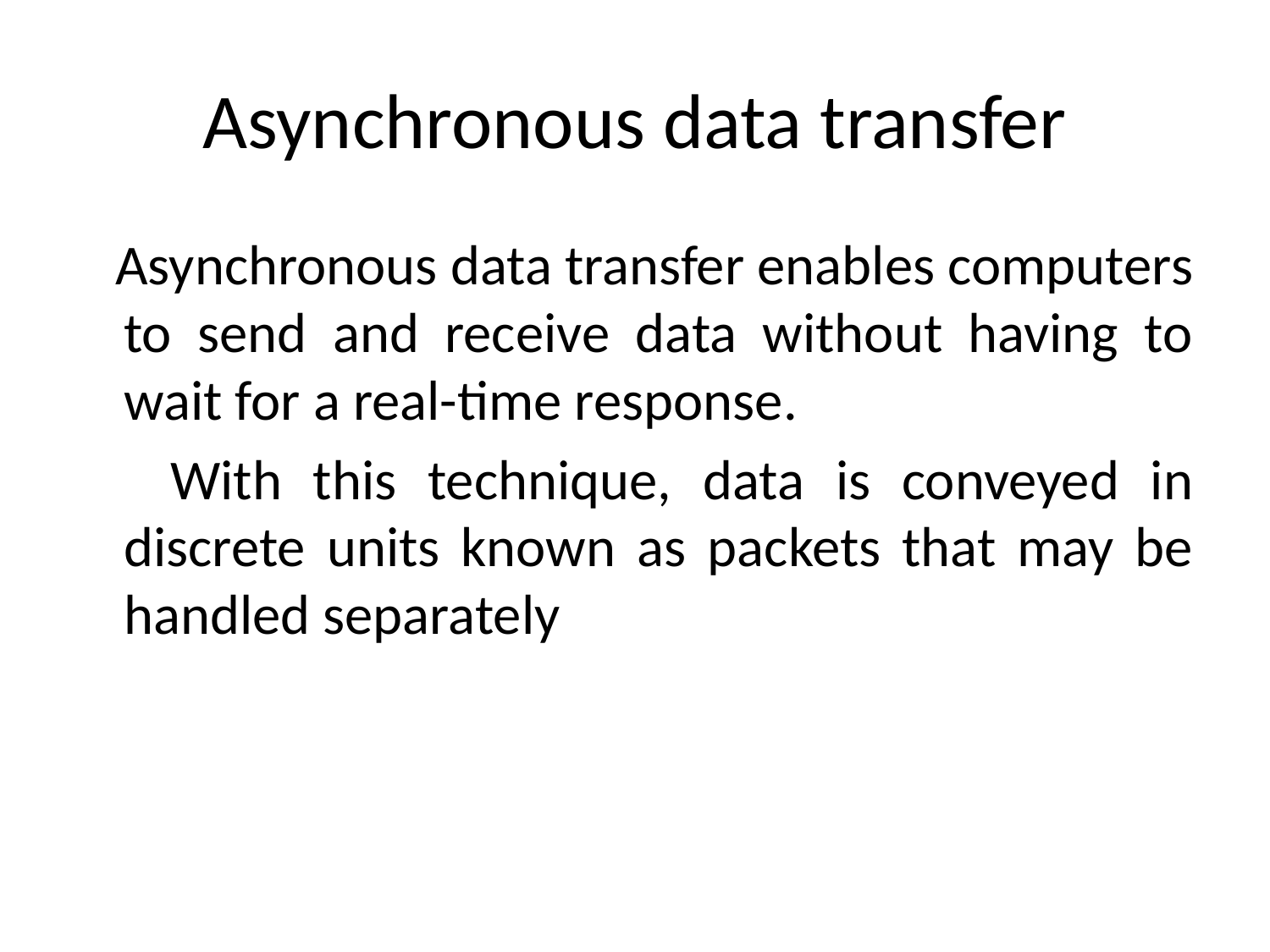

# Asynchronous data transfer
   Asynchronous data transfer enables computers to send and receive data without having to wait for a real-time response.
   With this technique, data is conveyed in discrete units known as packets that may be handled separately